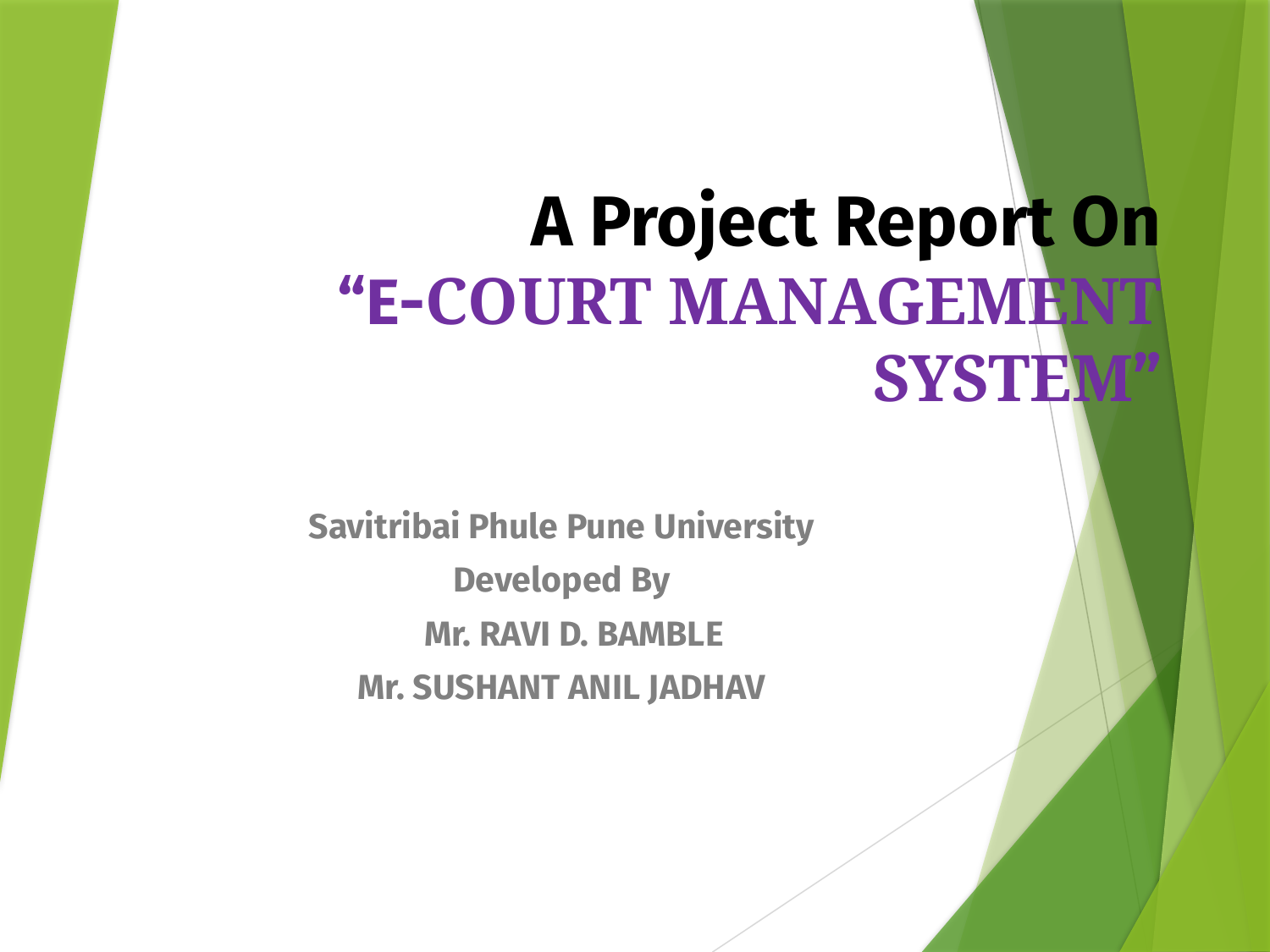

# A Project Report On “E-COURT MANAGEMENT SYSTEM”
Savitribai Phule Pune University
Developed By
   Mr. RAVI D. BAMBLE
Mr. SUSHANT ANIL JADHAV